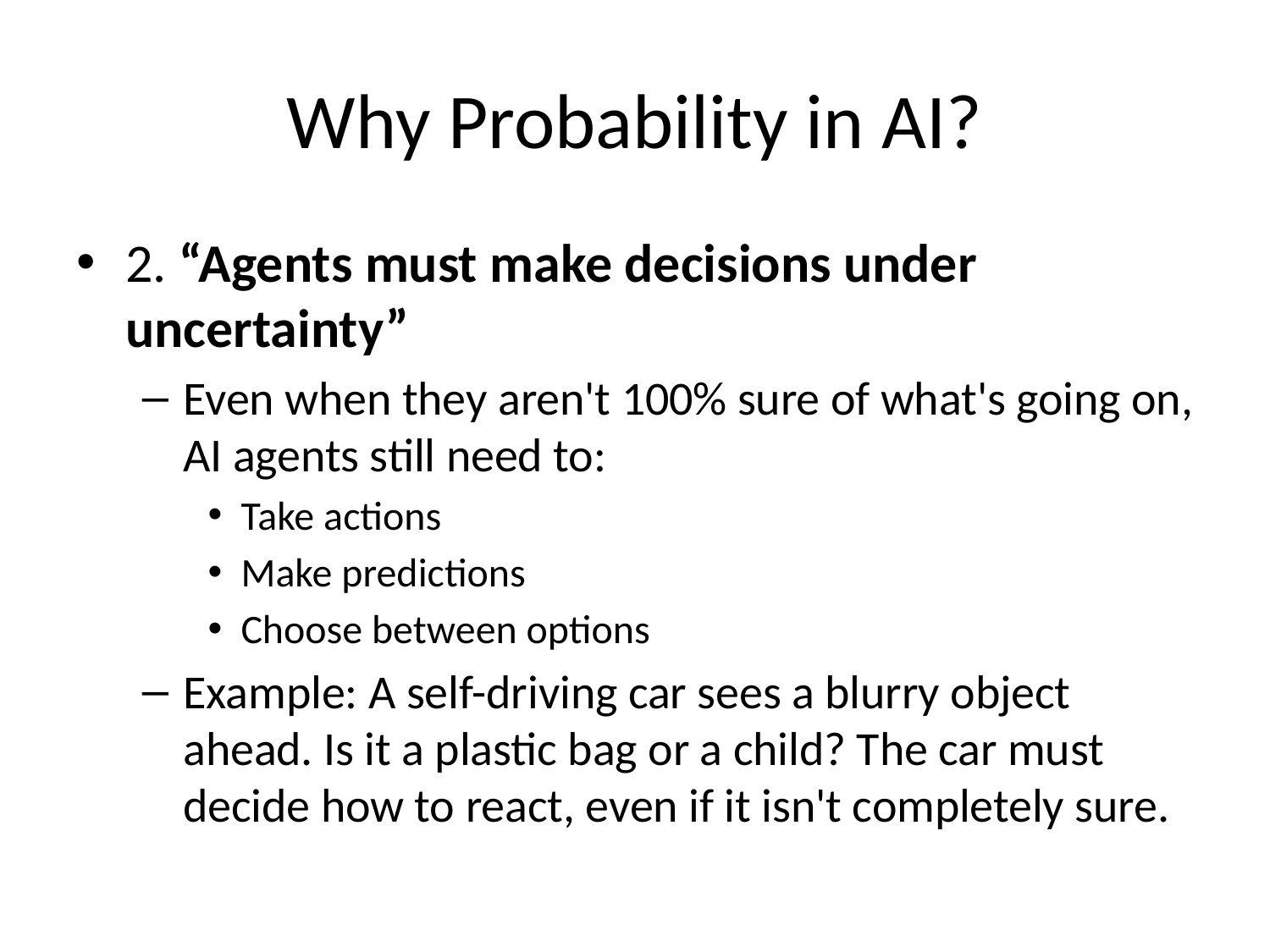

# Why Probability in AI?
2. “Agents must make decisions under uncertainty”
Even when they aren't 100% sure of what's going on, AI agents still need to:
Take actions
Make predictions
Choose between options
Example: A self-driving car sees a blurry object ahead. Is it a plastic bag or a child? The car must decide how to react, even if it isn't completely sure.